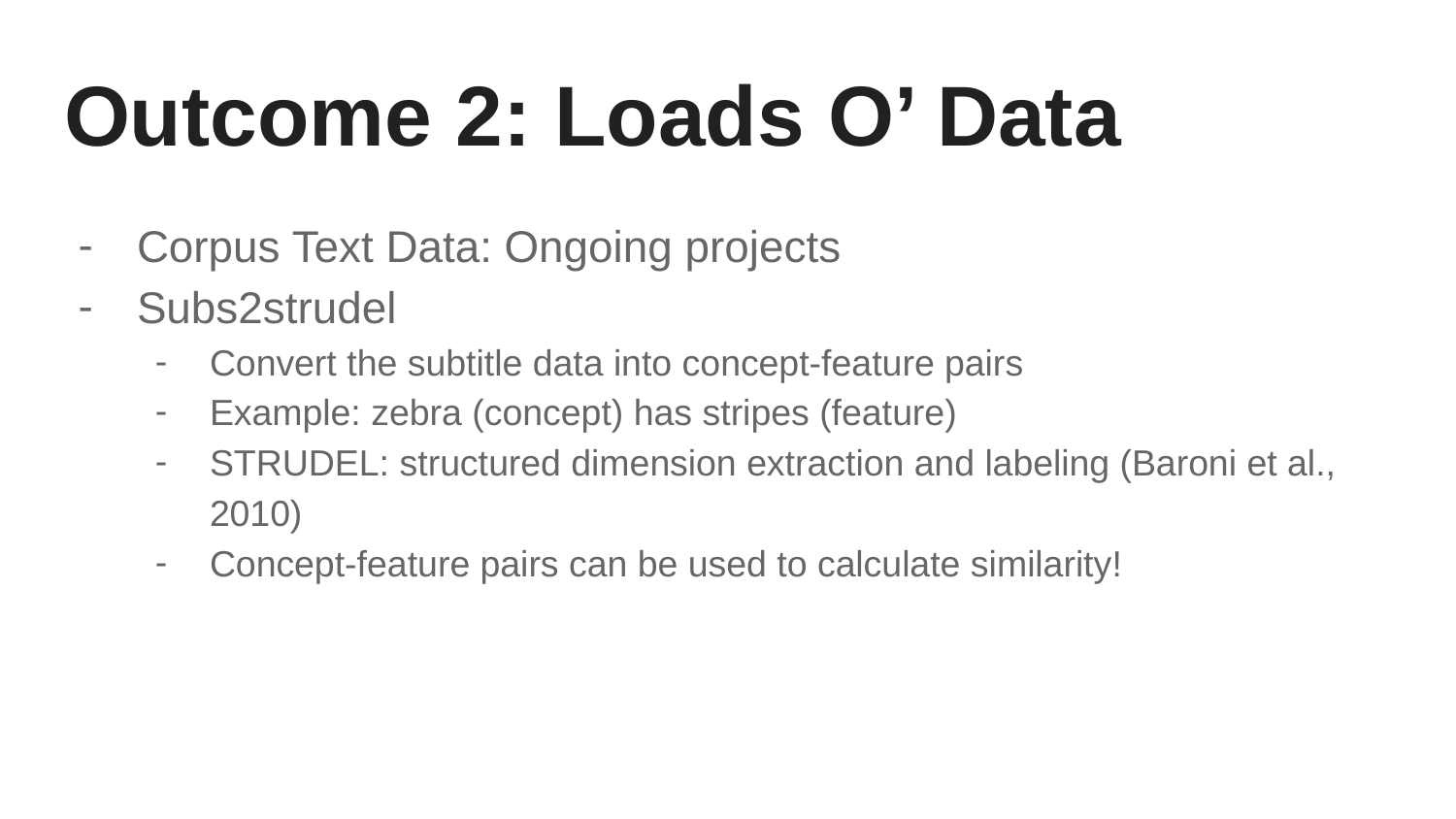

# Outcome 2: Loads O’ Data

Corpus Text Data: Ongoing projects
Subs2strudel
Convert the subtitle data into concept-feature pairs
Example: zebra (concept) has stripes (feature)
STRUDEL: structured dimension extraction and labeling (Baroni et al., 2010)
Concept-feature pairs can be used to calculate similarity!